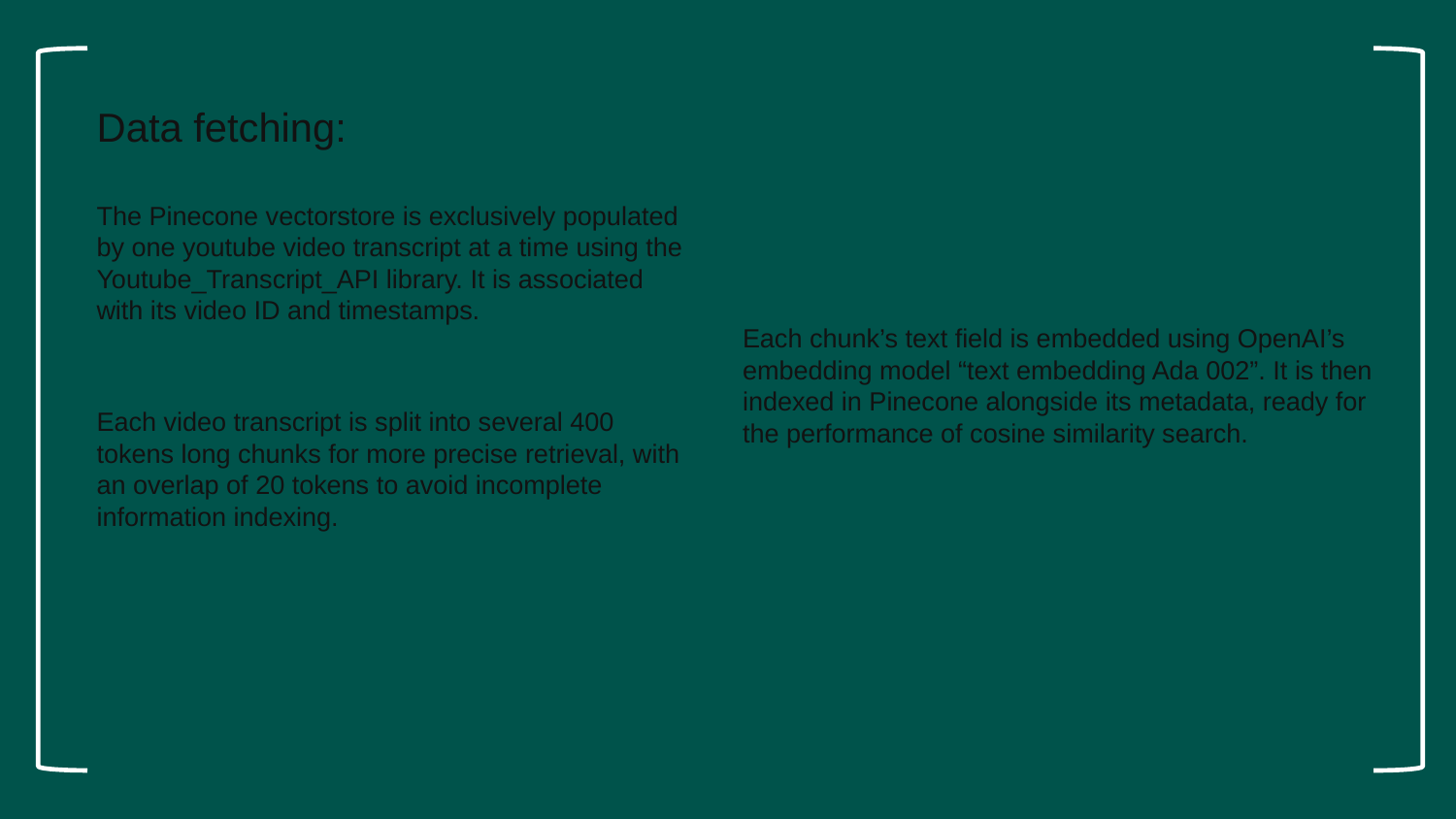

Data fetching:

The Pinecone vectorstore is exclusively populated by one youtube video transcript at a time using the Youtube_Transcript_API library. It is associated with its video ID and timestamps.

Each video transcript is split into several 400 tokens long chunks for more precise retrieval, with an overlap of 20 tokens to avoid incomplete information indexing.

Each chunk’s text field is embedded using OpenAI’s embedding model “text embedding Ada 002”. It is then indexed in Pinecone alongside its metadata, ready for the performance of cosine similarity search.